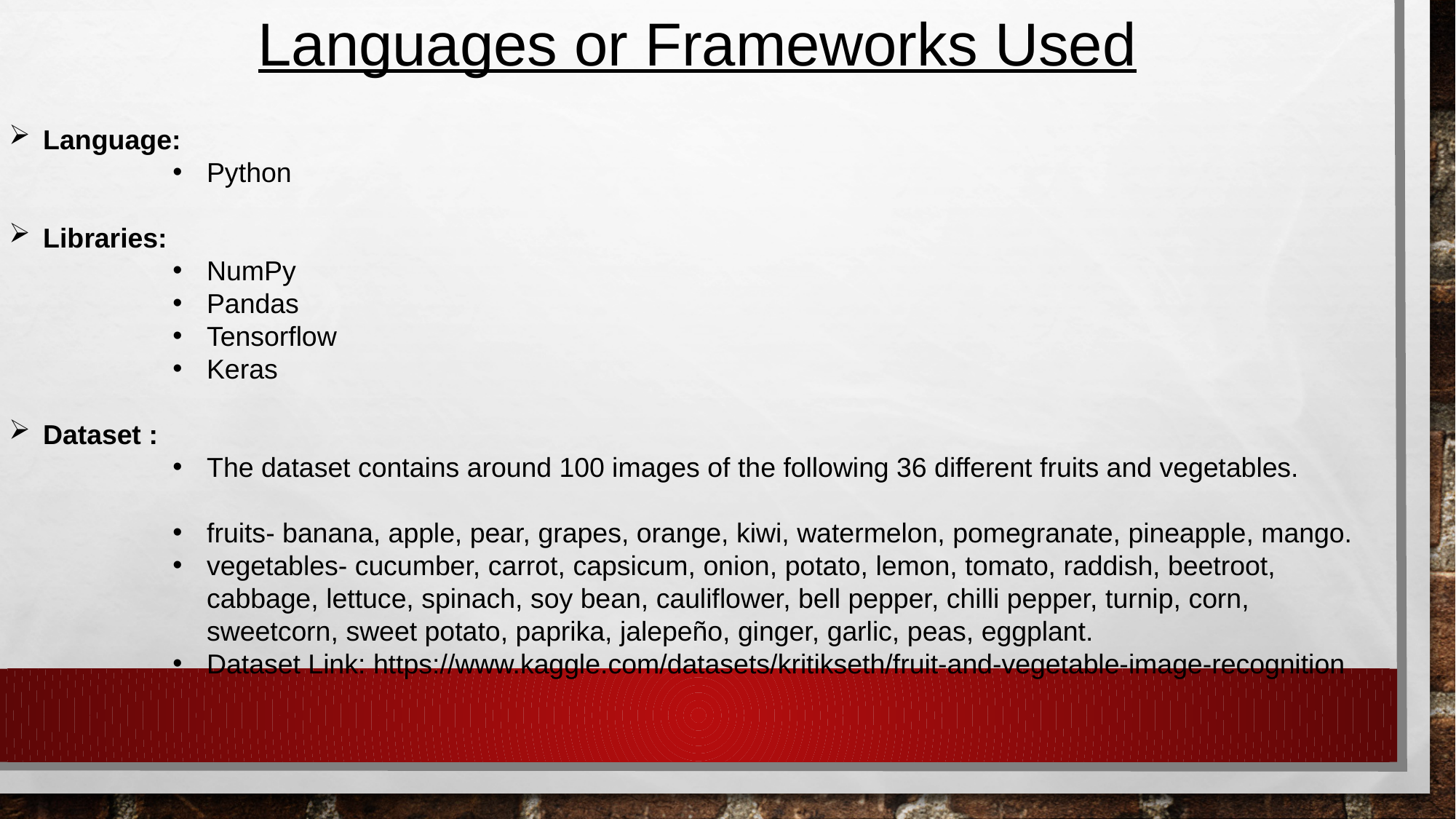

Languages or Frameworks Used
Language:
Python

Libraries:
NumPy
Pandas
Tensorflow
Keras

Dataset :
The dataset contains around 100 images of the following 36 different fruits and vegetables.
fruits- banana, apple, pear, grapes, orange, kiwi, watermelon, pomegranate, pineapple, mango.
vegetables- cucumber, carrot, capsicum, onion, potato, lemon, tomato, raddish, beetroot, cabbage, lettuce, spinach, soy bean, cauliflower, bell pepper, chilli pepper, turnip, corn, sweetcorn, sweet potato, paprika, jalepeño, ginger, garlic, peas, eggplant.
Dataset Link: https://www.kaggle.com/datasets/kritikseth/fruit-and-vegetable-image-recognition